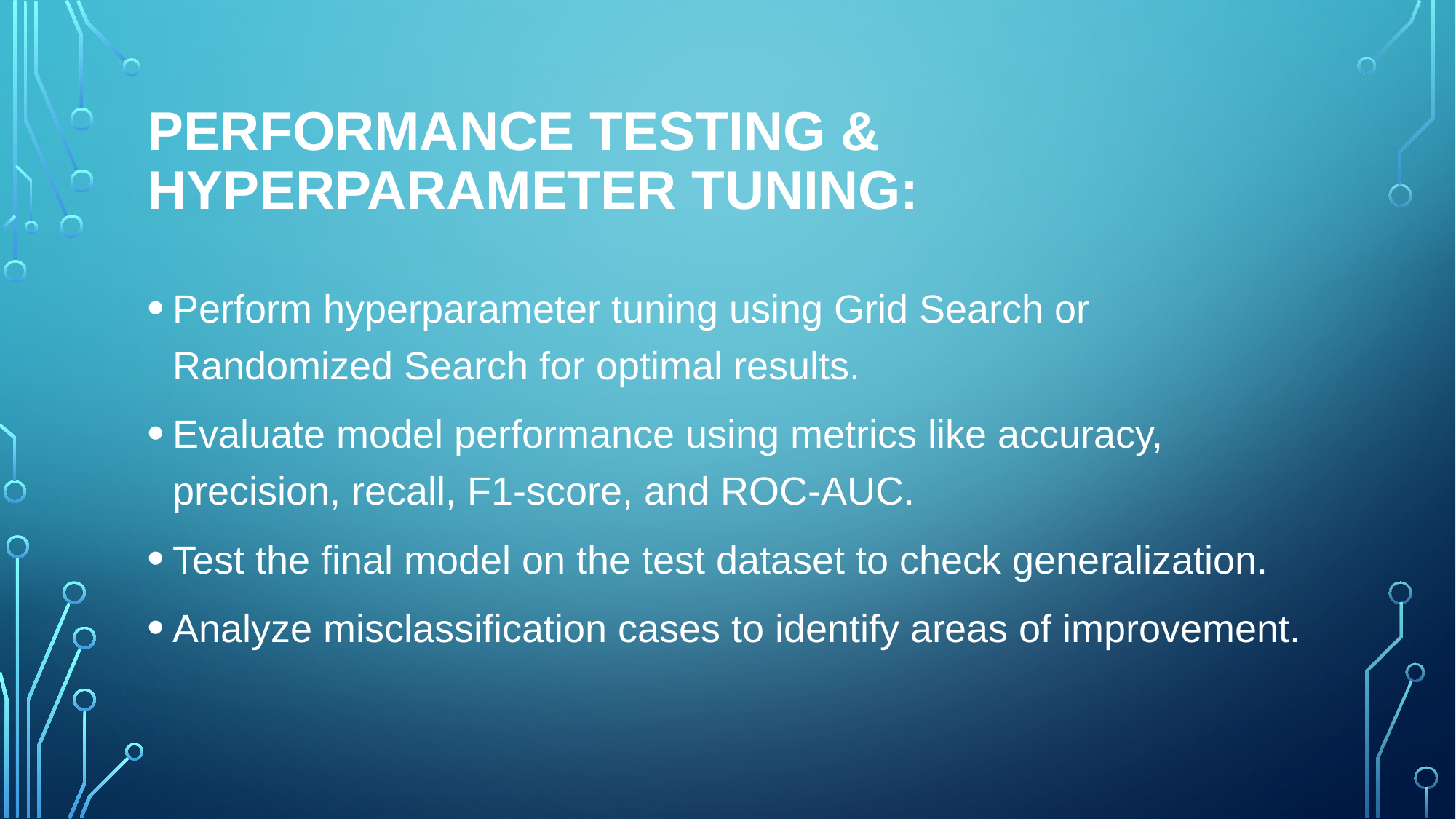

# Performance Testing & Hyperparameter Tuning:
Perform hyperparameter tuning using Grid Search or Randomized Search for optimal results.
Evaluate model performance using metrics like accuracy, precision, recall, F1-score, and ROC-AUC.
Test the final model on the test dataset to check generalization.
Analyze misclassification cases to identify areas of improvement.